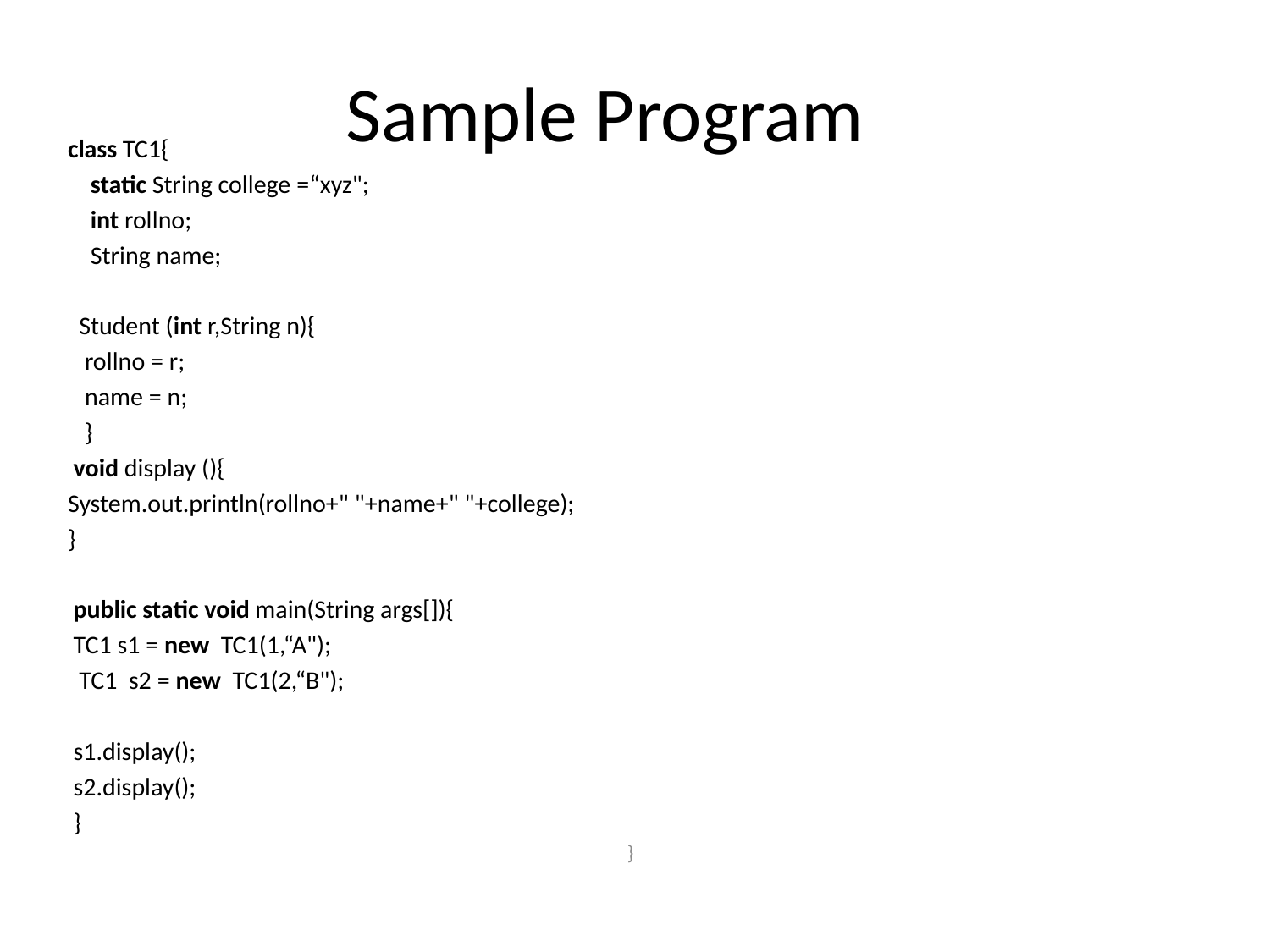

Sample Program
class TC1{
    static String college =“xyz";
    int rollno;
    String name;

  Student (int r,String n){
   rollno = r;
   name = n;
   }
 void display (){
System.out.println(rollno+" "+name+" "+college);
}

 public static void main(String args[]){
 TC1 s1 = new  TC1(1,“A");
  TC1  s2 = new  TC1(2,“B");

 s1.display();
 s2.display();
 }
}